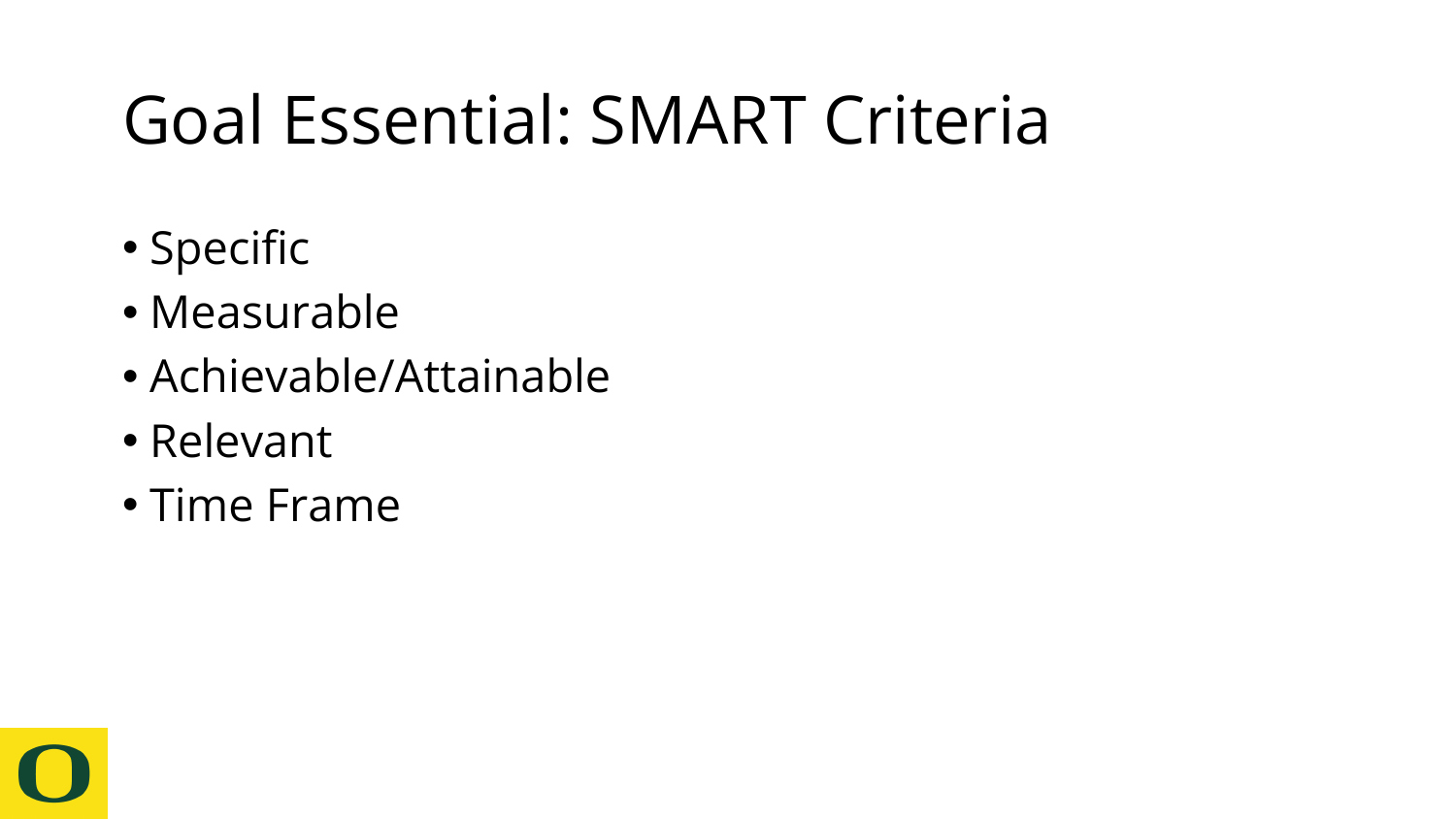

# Goal Essential: SMART Criteria
Specific
Measurable
Achievable/Attainable
Relevant
Time Frame